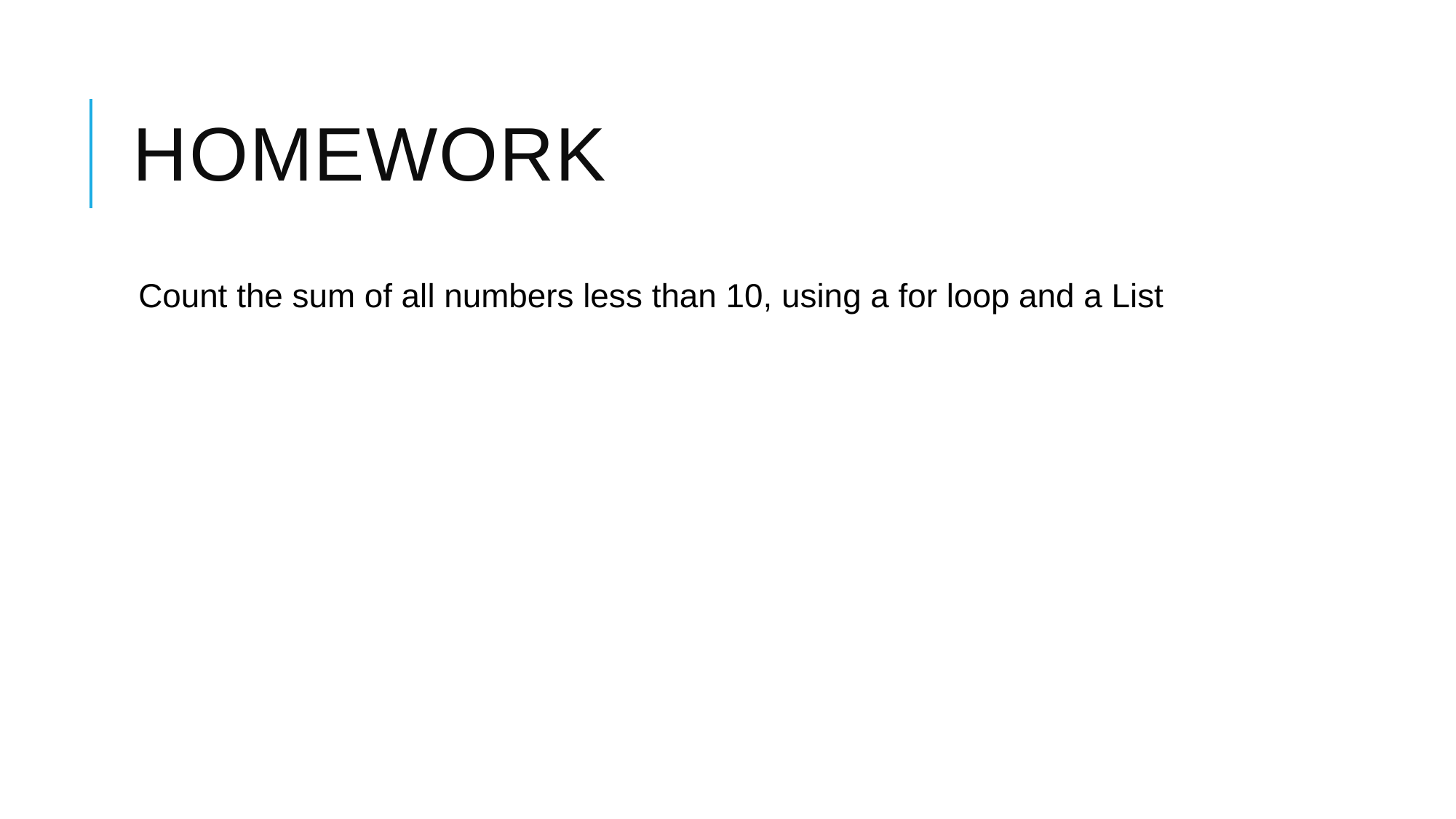

# Homework
Count the sum of all numbers less than 10, using a for loop and a List